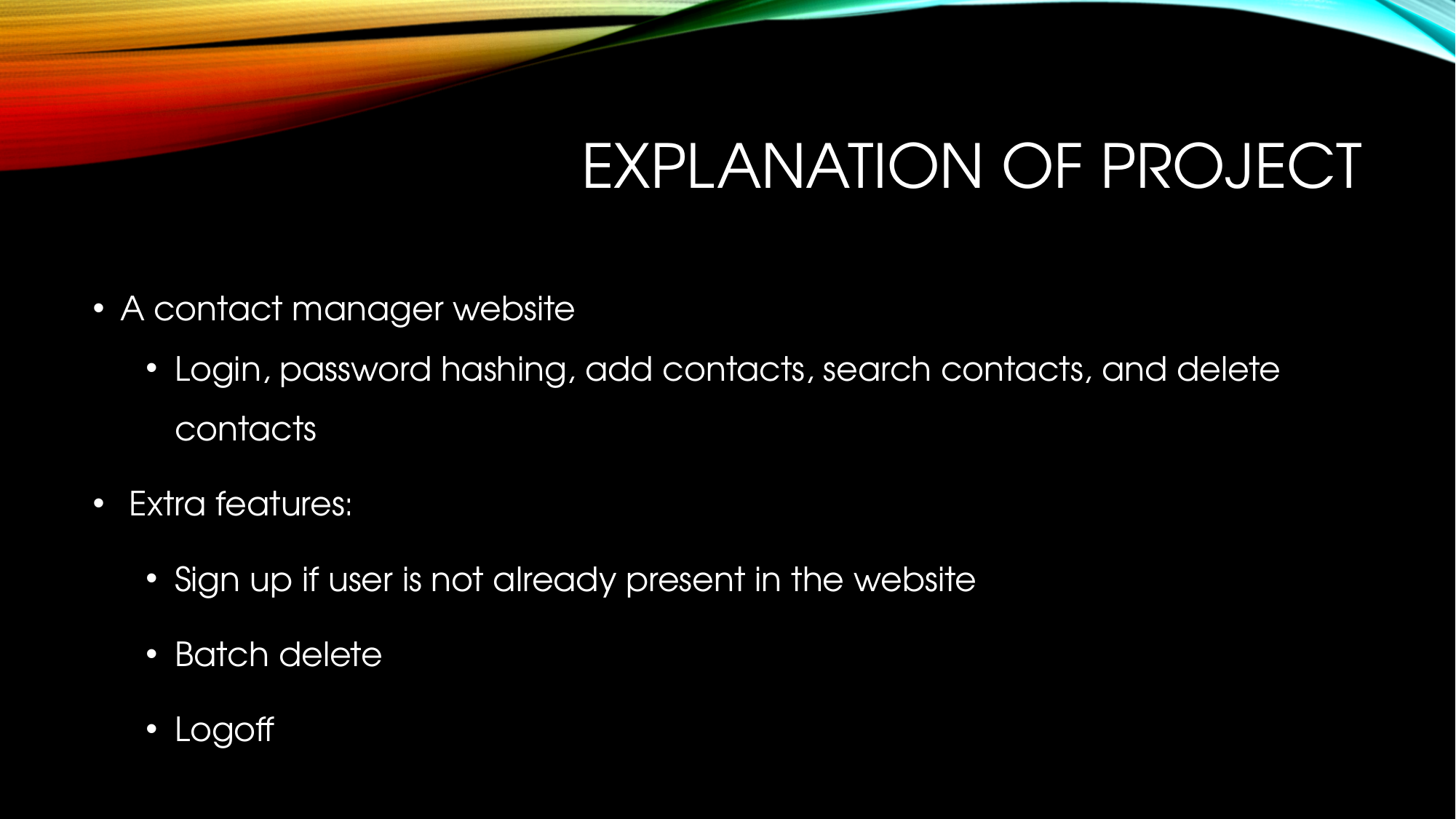

# EXPLANATION OF PROJECT
A contact manager website
Login, password hashing, add contacts, search contacts, and delete contacts
 Extra features:
Sign up if user is not already present in the website
Batch delete
Logoff